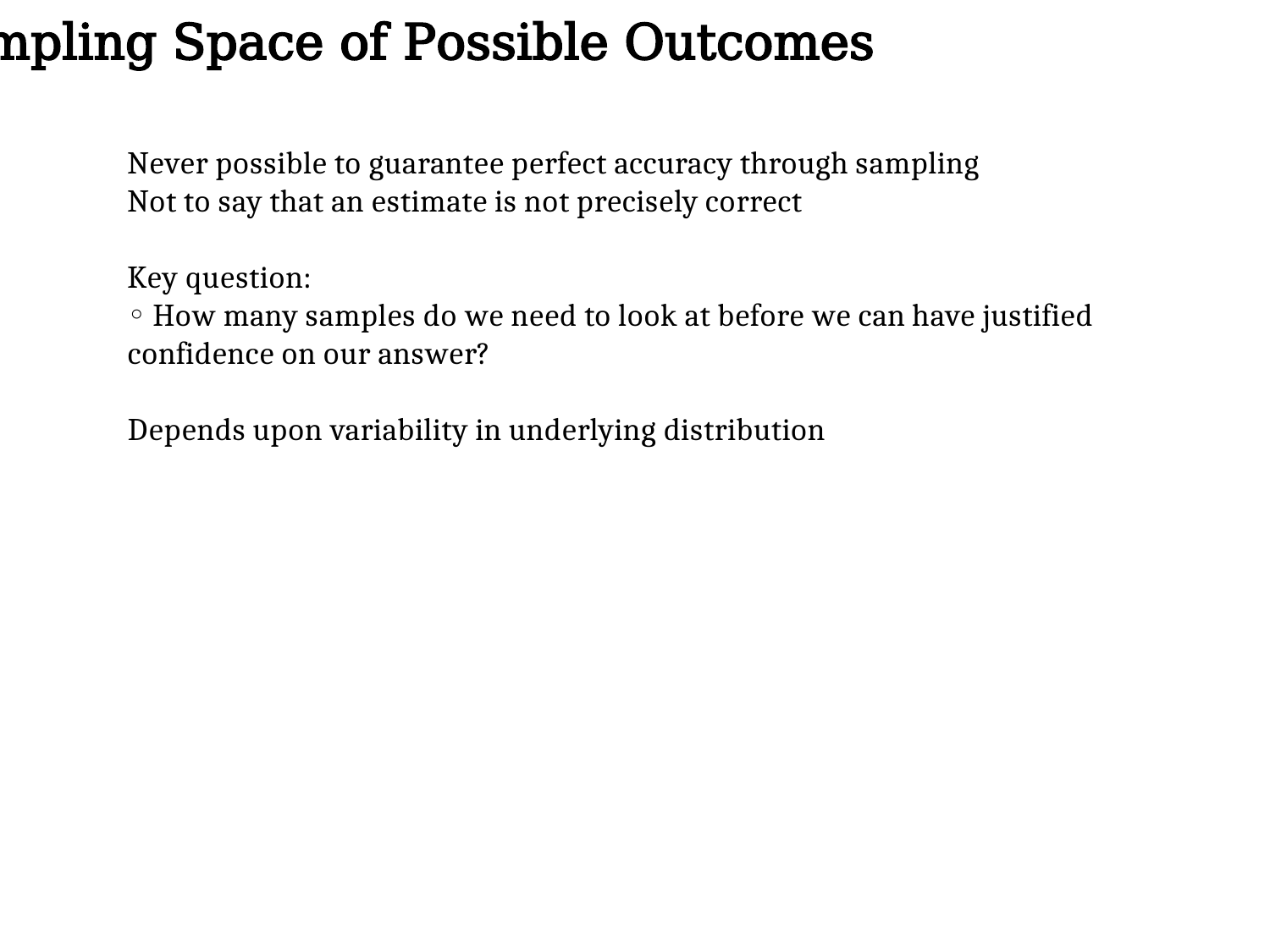

Sampling Space of Possible Outcomes
Never possible to guarantee perfect accuracy through sampling
Not to say that an estimate is not precisely correct

Key question:
◦ How many samples do we need to look at before we can have justified confidence on our answer?

Depends upon variability in underlying distribution